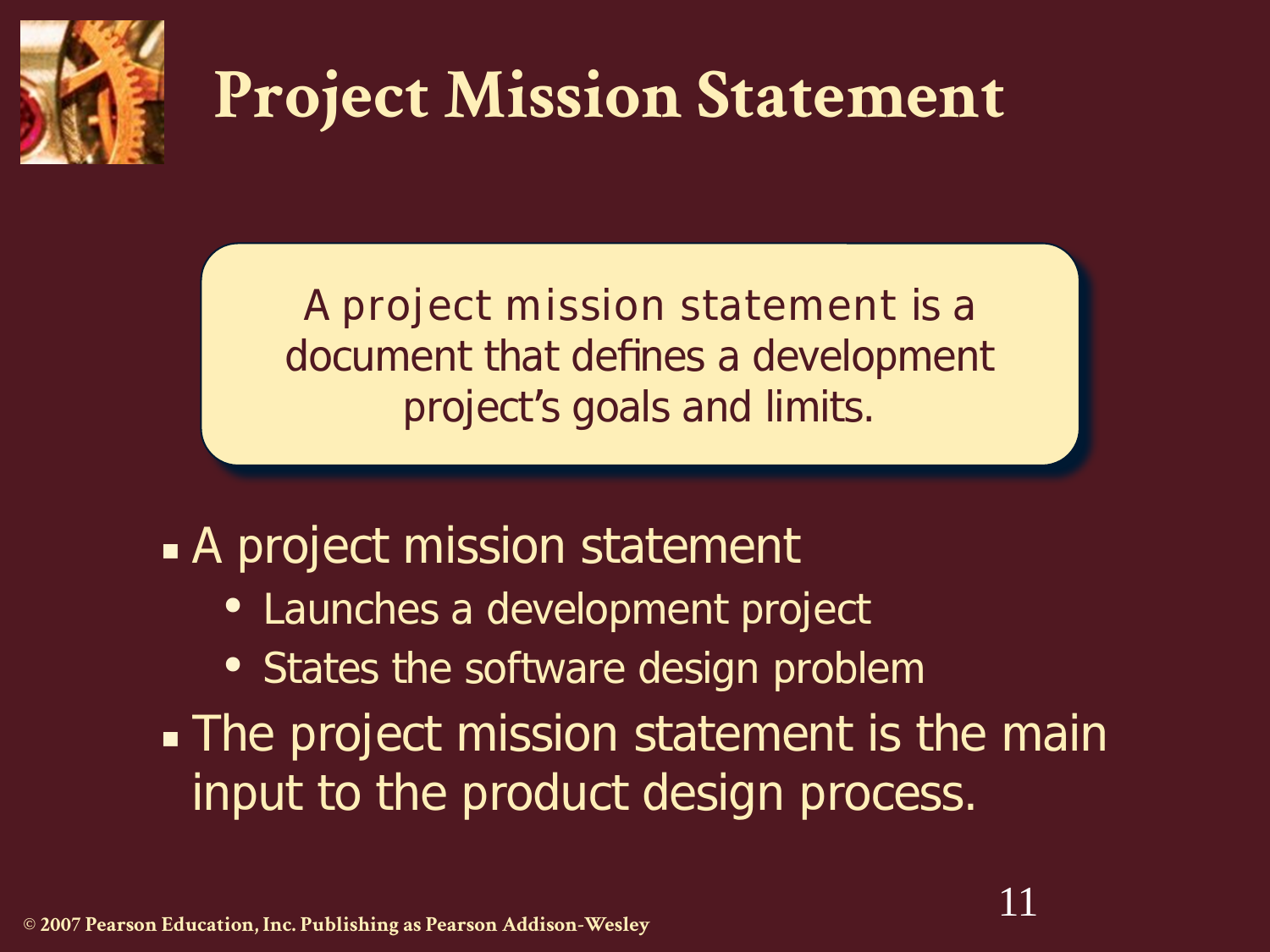

# Project Mission Statement
A project mission statement is a document that defines a development project’s goals and limits.
A project mission statement
Launches a development project
States the software design problem
The project mission statement is the main input to the product design process.
11